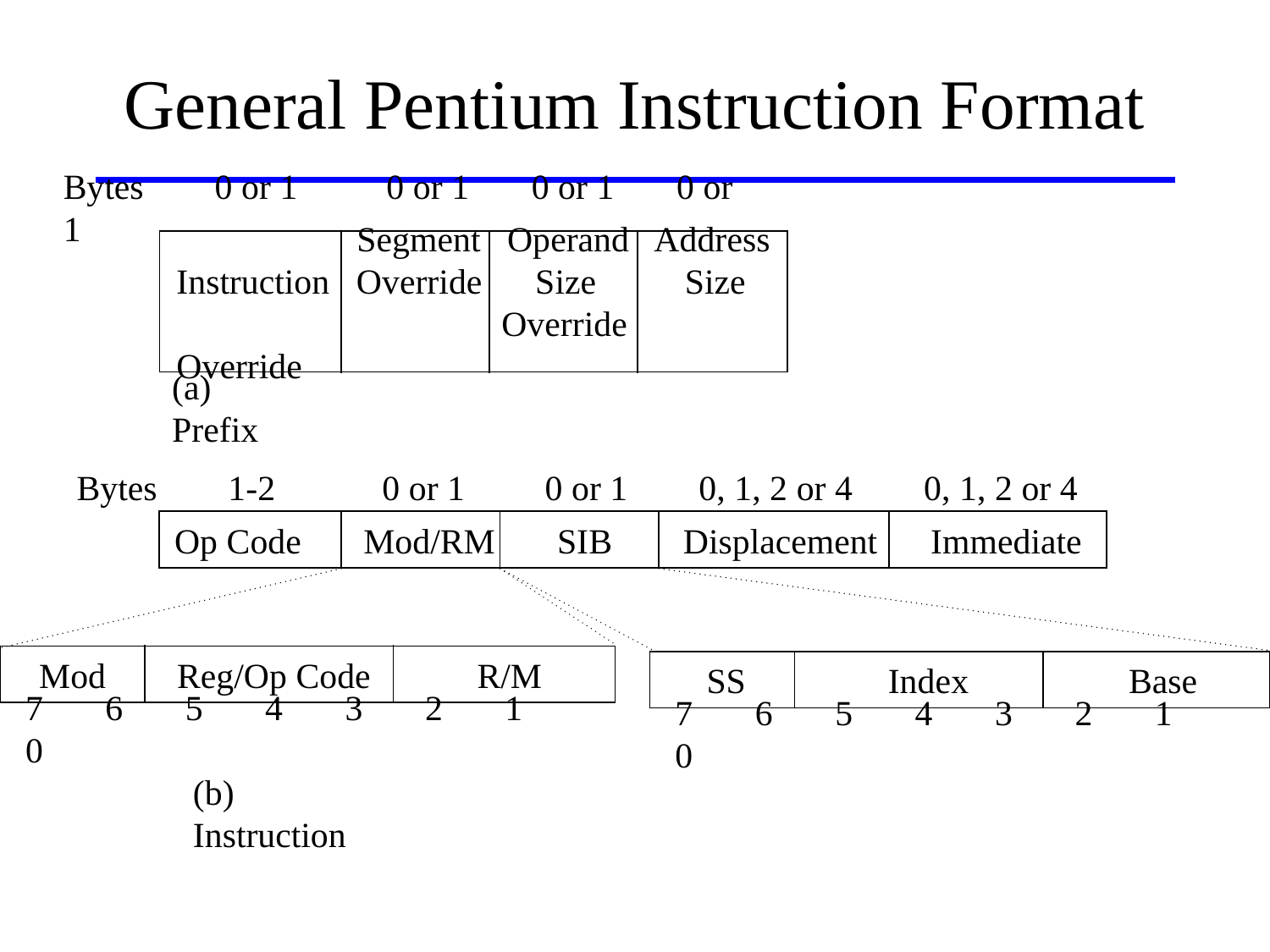

# General Pentium Instruction Format
Bytes        0 or 1          0 or 1       0 or 1       0 or 1
	      Segment   Operand   Address
Instruction   Override      Size          Size
		        Override   Override
(a) Prefix
Bytes        1-2            0 or 1         0 or 1        0, 1, 2 or 4        0, 1, 2 or 4
Op Code       Mod/RM       SIB        Displacement      Immediate
   Mod        Reg/Op Code            R/M
7       6       5       4       3       2       1       0
     SS                Index                  Base
7       6       5       4       3       2       1       0
(b) Instruction